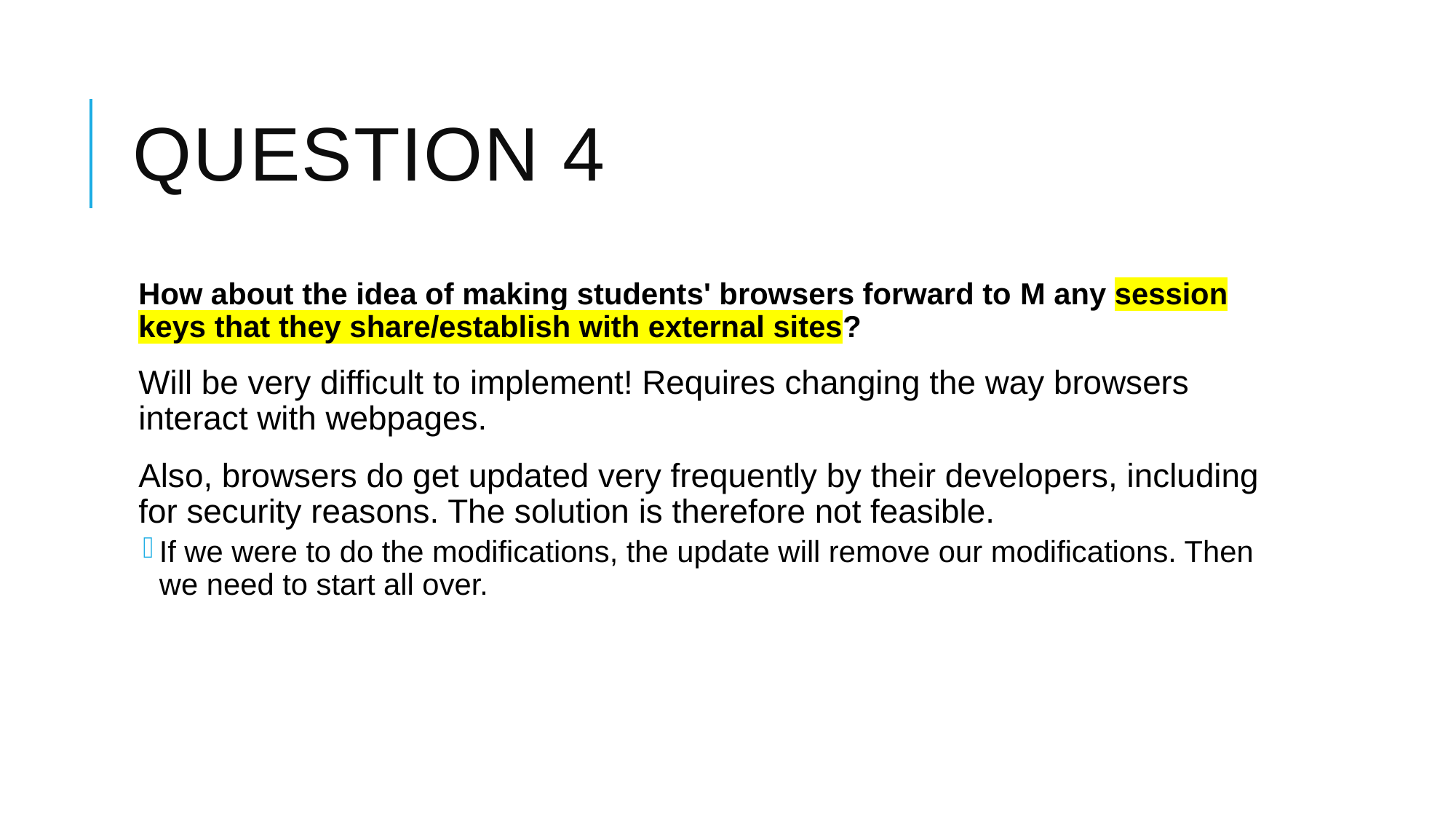

# Question 4
How about the idea of making students' browsers forward to M any session keys that they share/establish with external sites?
Will be very difficult to implement! Requires changing the way browsers interact with webpages.
Also, browsers do get updated very frequently by their developers, including for security reasons. The solution is therefore not feasible.
If we were to do the modifications, the update will remove our modifications. Then we need to start all over.